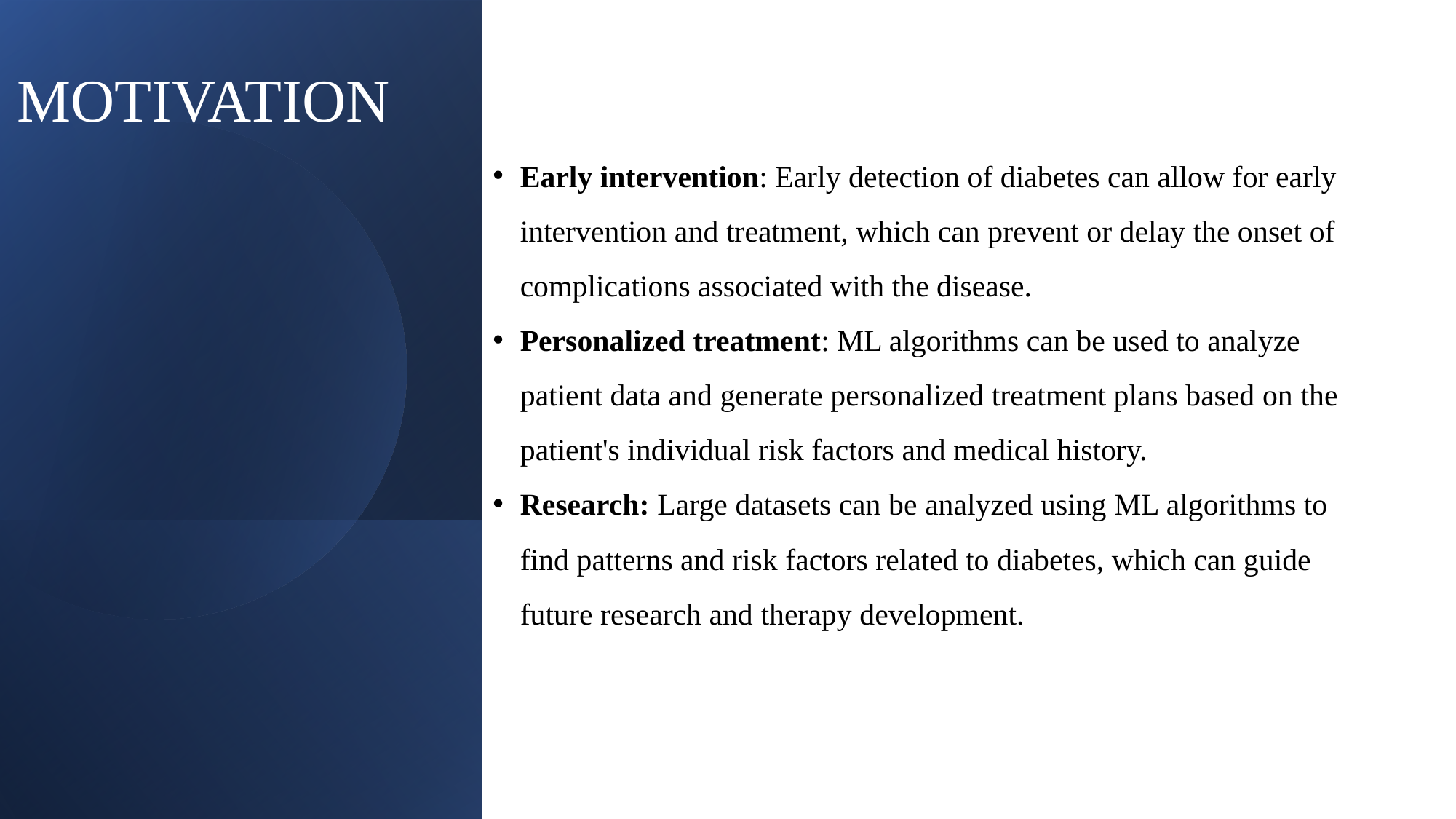

# MOTIVATION
Early intervention: Early detection of diabetes can allow for early intervention and treatment, which can prevent or delay the onset of complications associated with the disease.
Personalized treatment: ML algorithms can be used to analyze patient data and generate personalized treatment plans based on the patient's individual risk factors and medical history.
Research: Large datasets can be analyzed using ML algorithms to find patterns and risk factors related to diabetes, which can guide future research and therapy development.